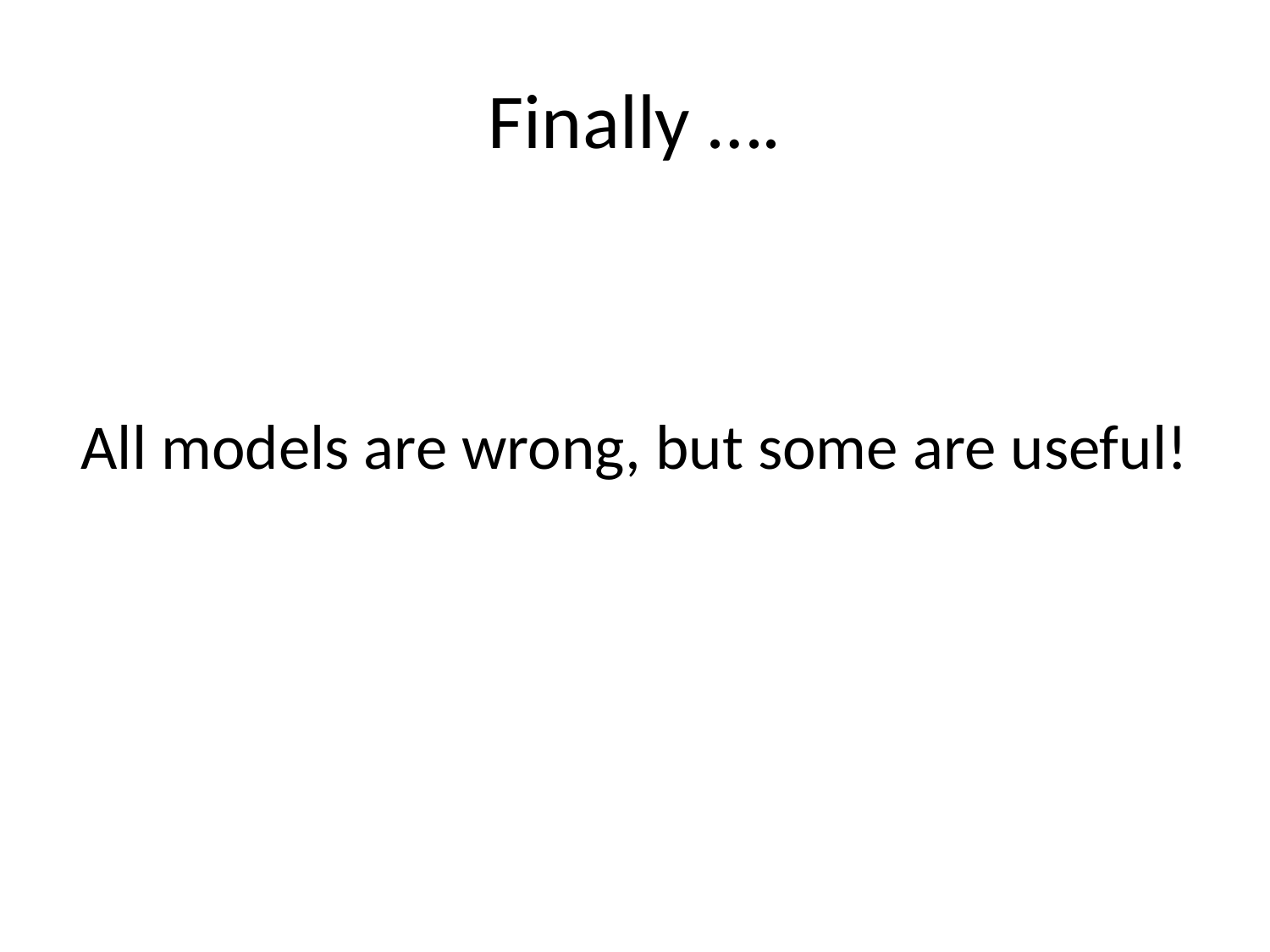

# Finally ….

All models are wrong, but some are useful!